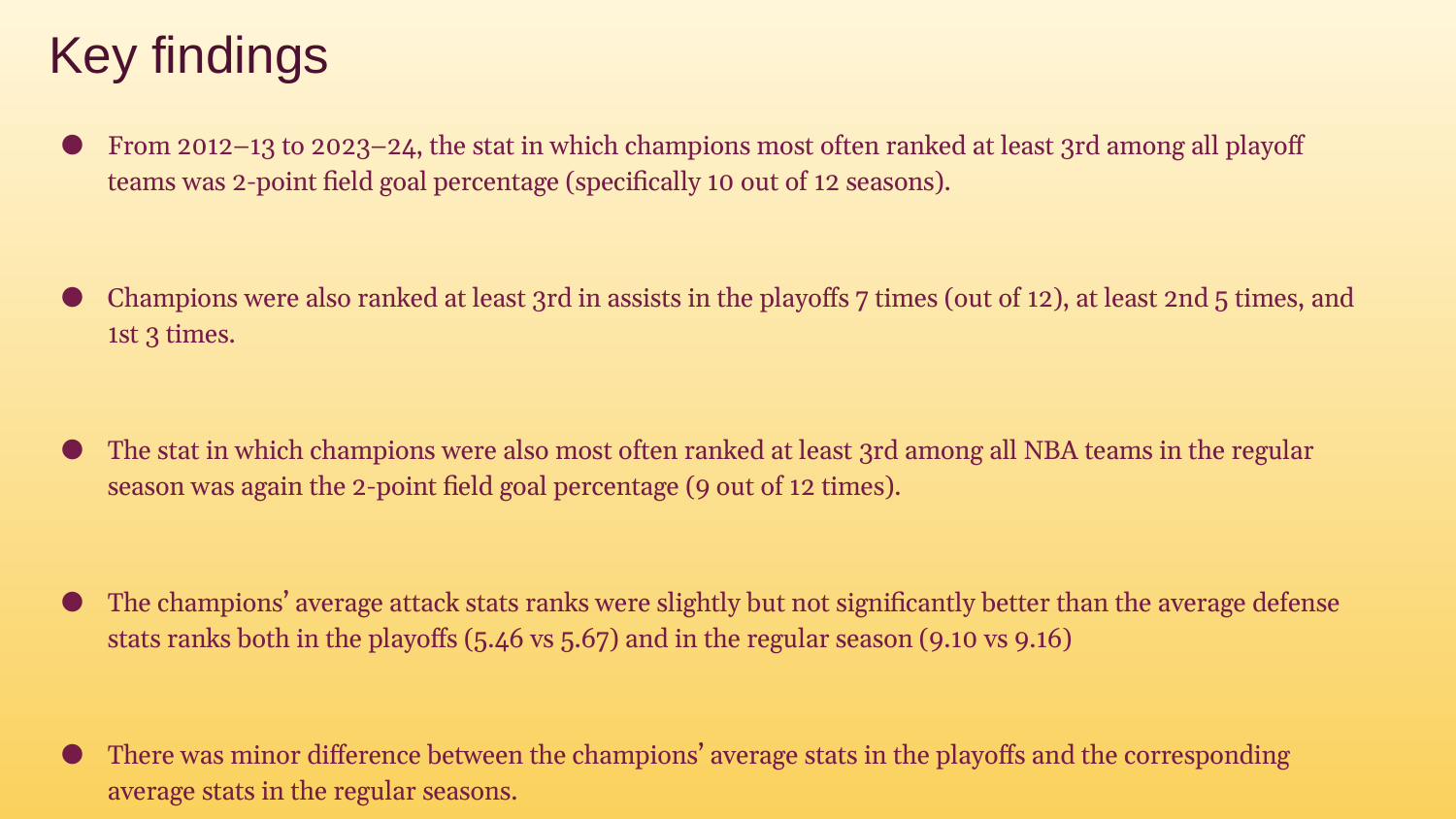

# Key findings
From 2012–13 to 2023–24, the stat in which champions most often ranked at least 3rd among all playoff teams was 2-point field goal percentage (specifically 10 out of 12 seasons).

Champions were also ranked at least 3rd in assists in the playoffs 7 times (out of 12), at least 2nd 5 times, and 1st 3 times.

The stat in which champions were also most often ranked at least 3rd among all NBA teams in the regular season was again the 2-point field goal percentage (9 out of 12 times).

The champions’ average attack stats ranks were slightly but not significantly better than the average defense stats ranks both in the playoffs (5.46 vs 5.67) and in the regular season (9.10 vs 9.16)

There was minor difference between the champions’ average stats in the playoffs and the corresponding average stats in the regular seasons.